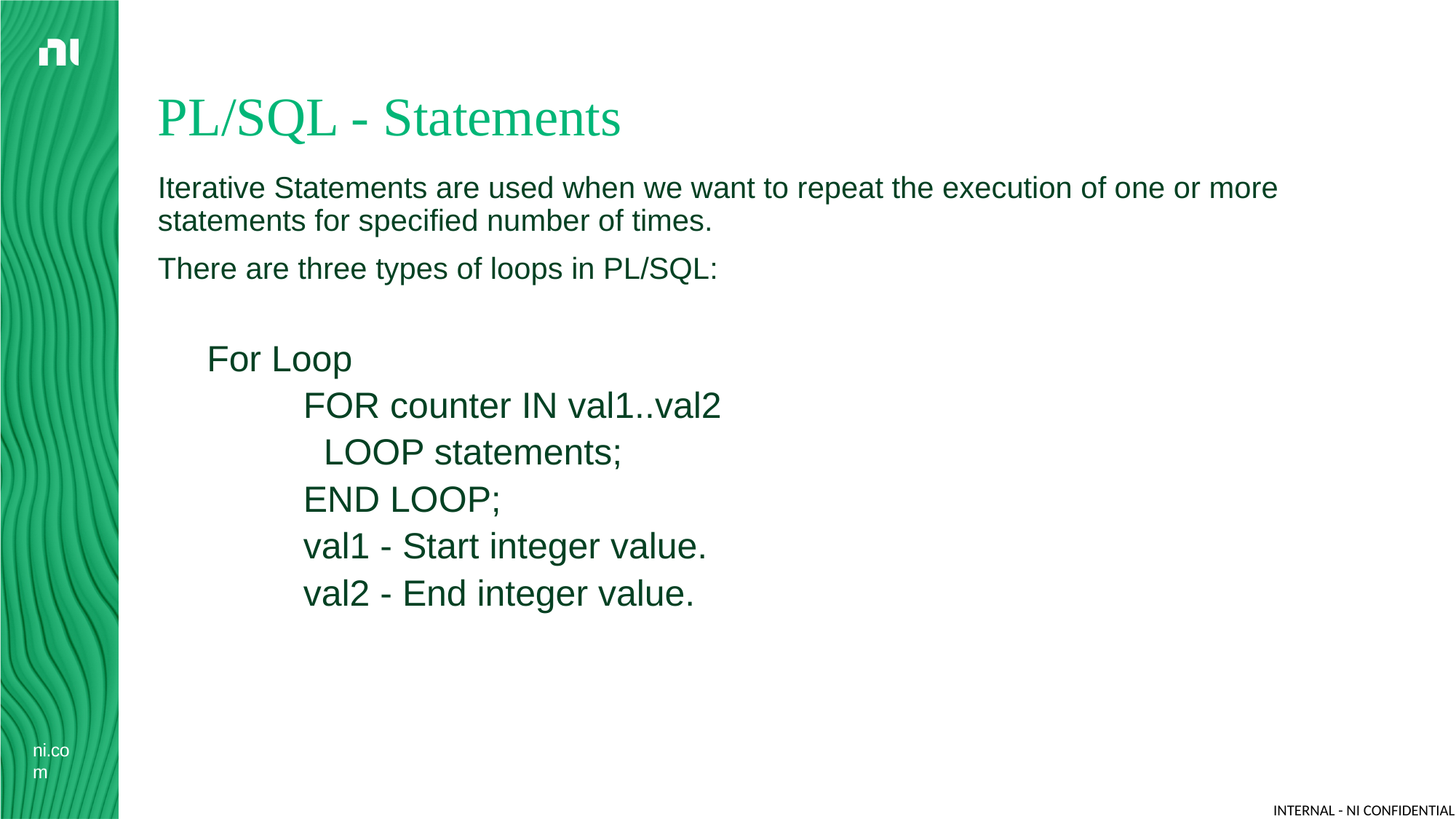

# PL/SQL - Statements
Iterative Statements are used when we want to repeat the execution of one or more statements for specified number of times.
There are three types of loops in PL/SQL:

For Loop
FOR counter IN val1..val2
  LOOP statements;
END LOOP;
val1 - Start integer value.
val2 - End integer value.